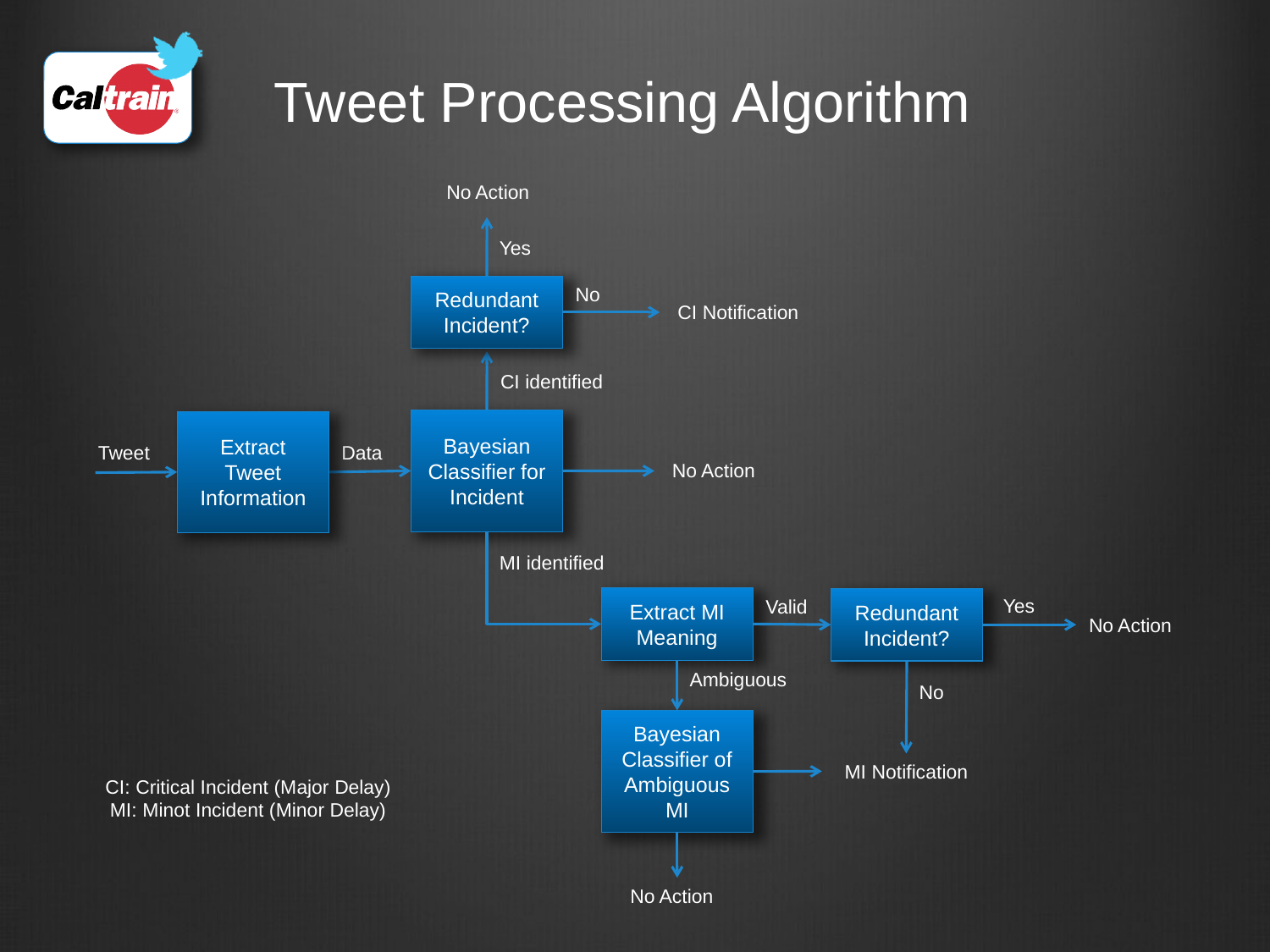

# Tweet Processing Algorithm
No Action
Yes
No
Redundant Incident?
CI Notification
CI identified
Bayesian Classifier for Incident
Extract Tweet Information
Data
Tweet
No Action
MI identified
Yes
Extract MI Meaning
Valid
Redundant Incident?
No Action
Ambiguous
No
Bayesian Classifier of Ambiguous MI
MI Notification
CI: Critical Incident (Major Delay)
MI: Minot Incident (Minor Delay)
No Action